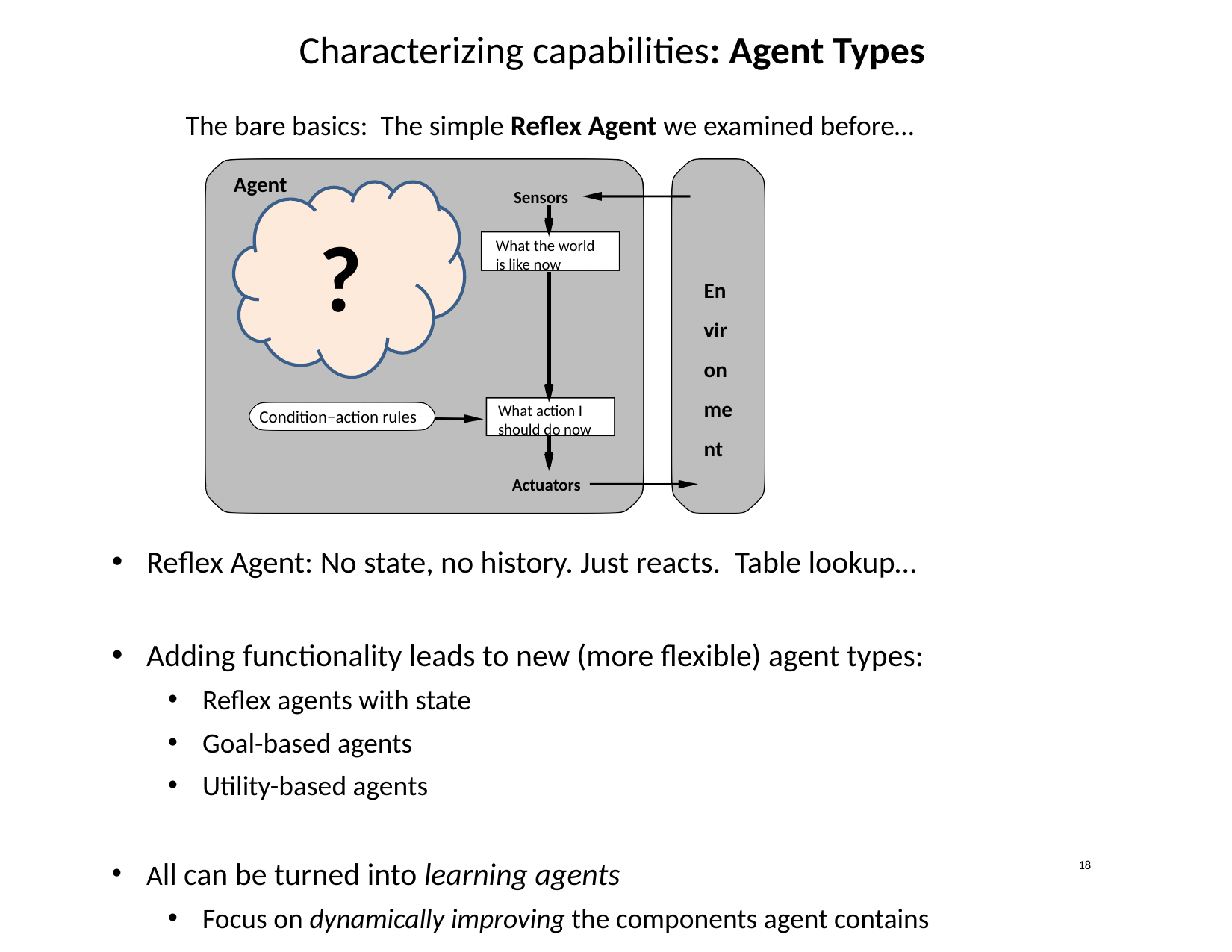

Characterizing capabilities: Agent Types
The bare basics:  The simple Reflex Agent we examined before…

Agent
Sensors

What the world  is like now
Environment

What action I  should do now

Condition−action rules

Actuators
?
Reflex Agent: No state, no history. Just reacts.  Table lookup…

Adding functionality leads to new (more flexible) agent types:
Reflex agents with state
Goal-based agents
Utility-based agents

All can be turned into learning agents
Focus on dynamically improving the components agent contains
18